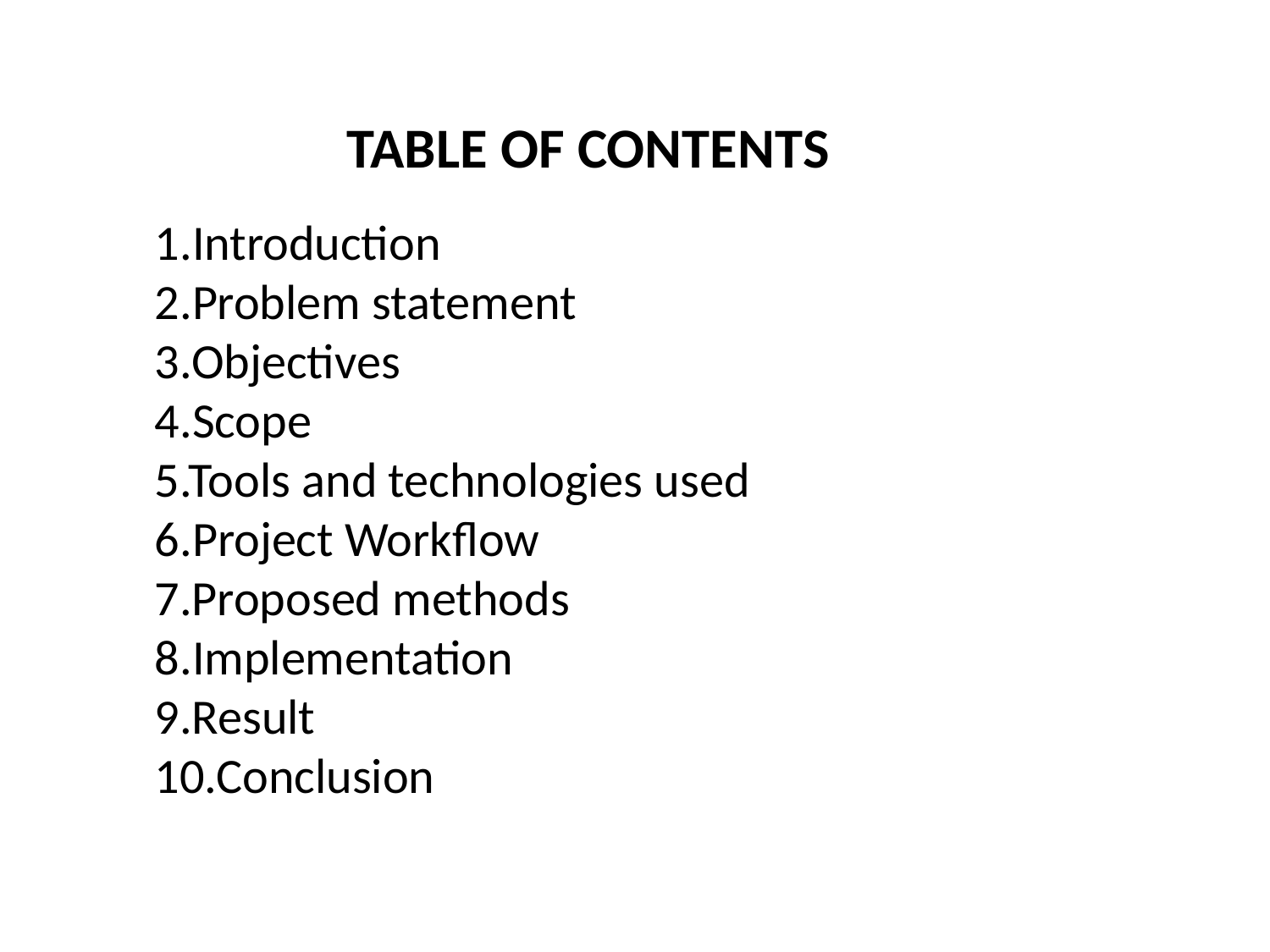

TABLE OF CONTENTS
1.Introduction
2.Problem statement
3.Objectives
4.Scope
5.Tools and technologies used
6.Project Workflow
7.Proposed methods
8.Implementation
9.Result
10.Conclusion